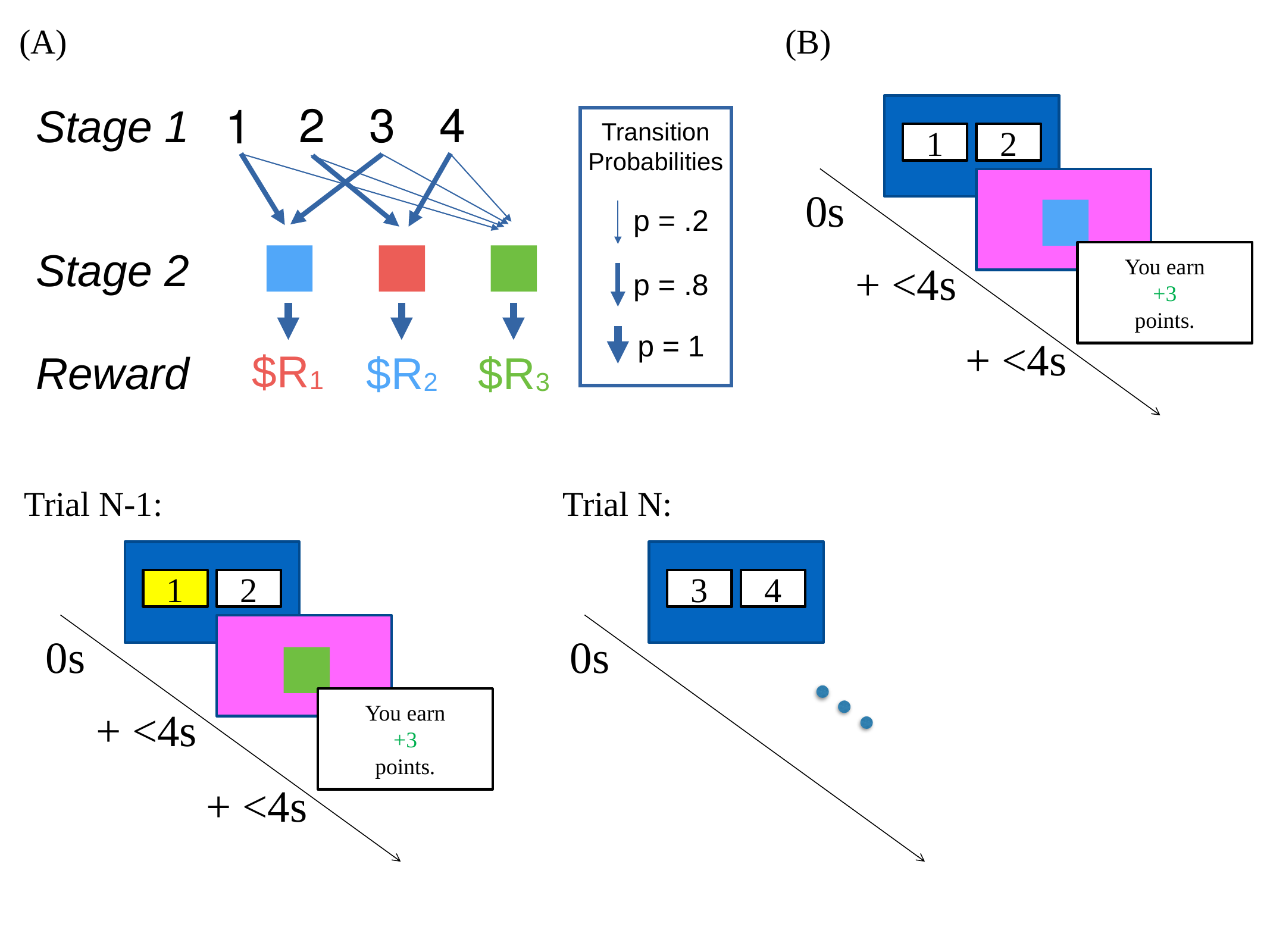

(A)
Stage 1
3
2
4
1

Transition
Probabilities

p = .2

Stage 2

p = .8

p = 1
Reward
$R1
$R2
$R3
(B)

1
2

0s

You earn
+3
points.
+ <4s
+ <4s

3
4
0s
Trial N-1:
Trial N:

1
2

0s

You earn
+3
points.
+ <4s
+ <4s